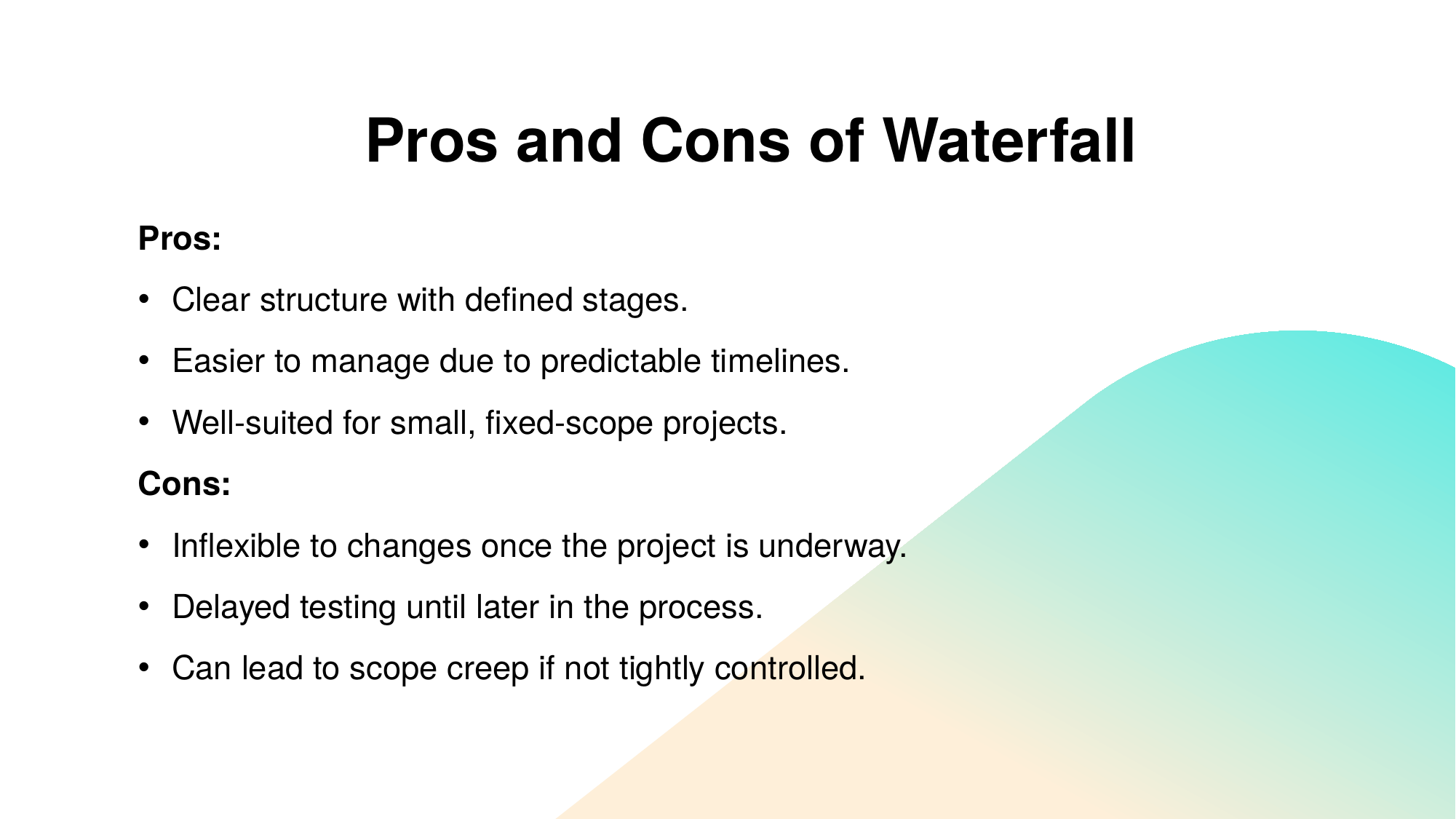

# Pros and Cons of Waterfall
Pros:
Clear structure with defined stages.
Easier to manage due to predictable timelines.
Well-suited for small, fixed-scope projects.
Cons:
Inflexible to changes once the project is underway.
Delayed testing until later in the process.
Can lead to scope creep if not tightly controlled.